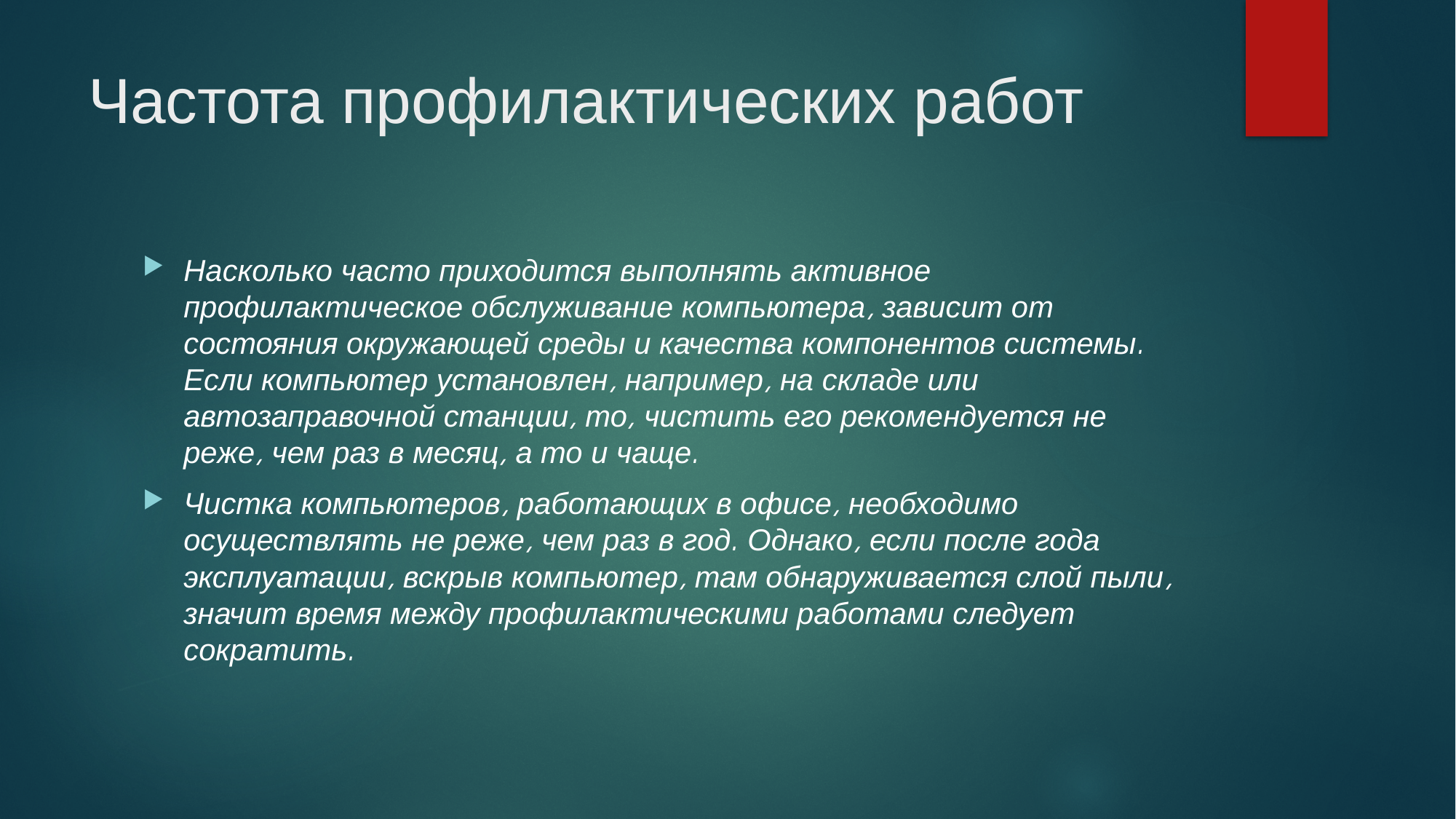

# Частота профилактических работ
Насколько часто приходится выполнять активное профилактическое обслуживание компьютера, зависит от состояния окружающей среды и качества компонентов системы. Если компьютер установлен, например, на складе или автозаправочной станции, то, чистить его рекомендуется не реже, чем раз в месяц, а то и чаще.
Чистка компьютеров, работающих в офисе, необходимо осуществлять не реже, чем раз в год. Однако, если после года эксплуатации, вскрыв компьютер, там обнаруживается слой пыли, значит время между профилактическими работами следует сократить.